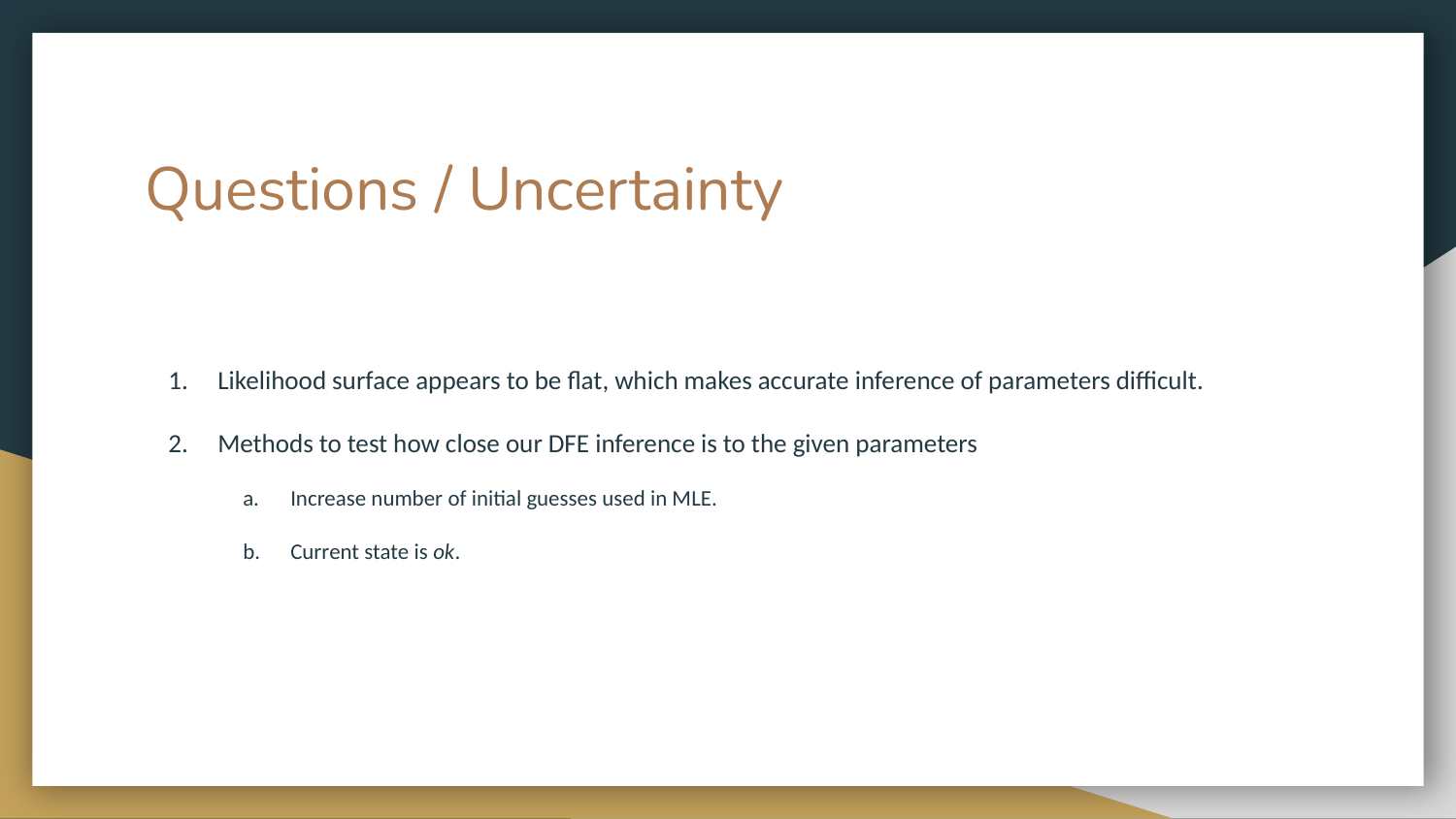

# Questions / Uncertainty
Likelihood surface appears to be flat, which makes accurate inference of parameters difficult.
Methods to test how close our DFE inference is to the given parameters
Increase number of initial guesses used in MLE.
Current state is ok.